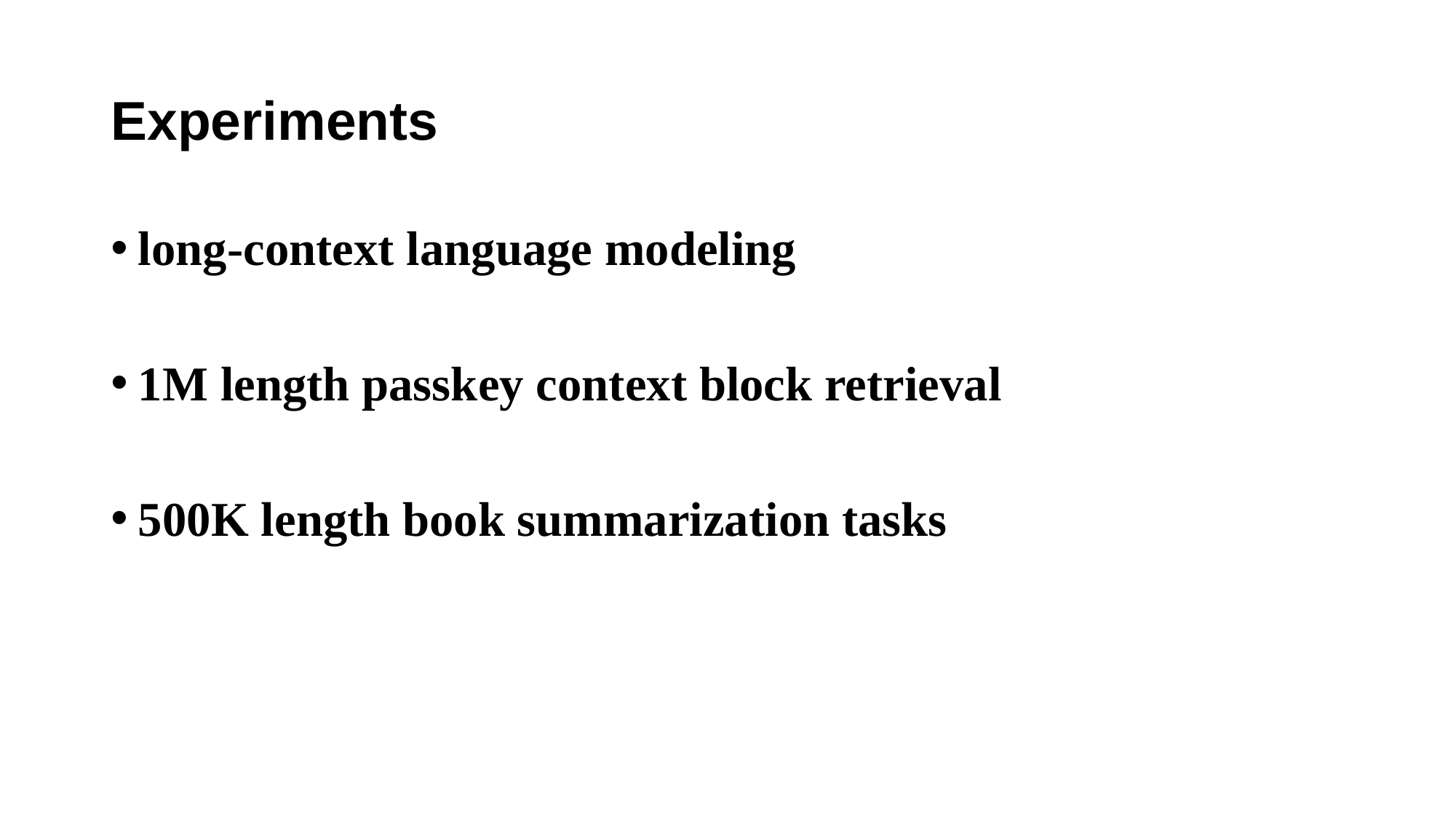

# Experiments
long-context language modeling

1M length passkey context block retrieval

500K length book summarization tasks